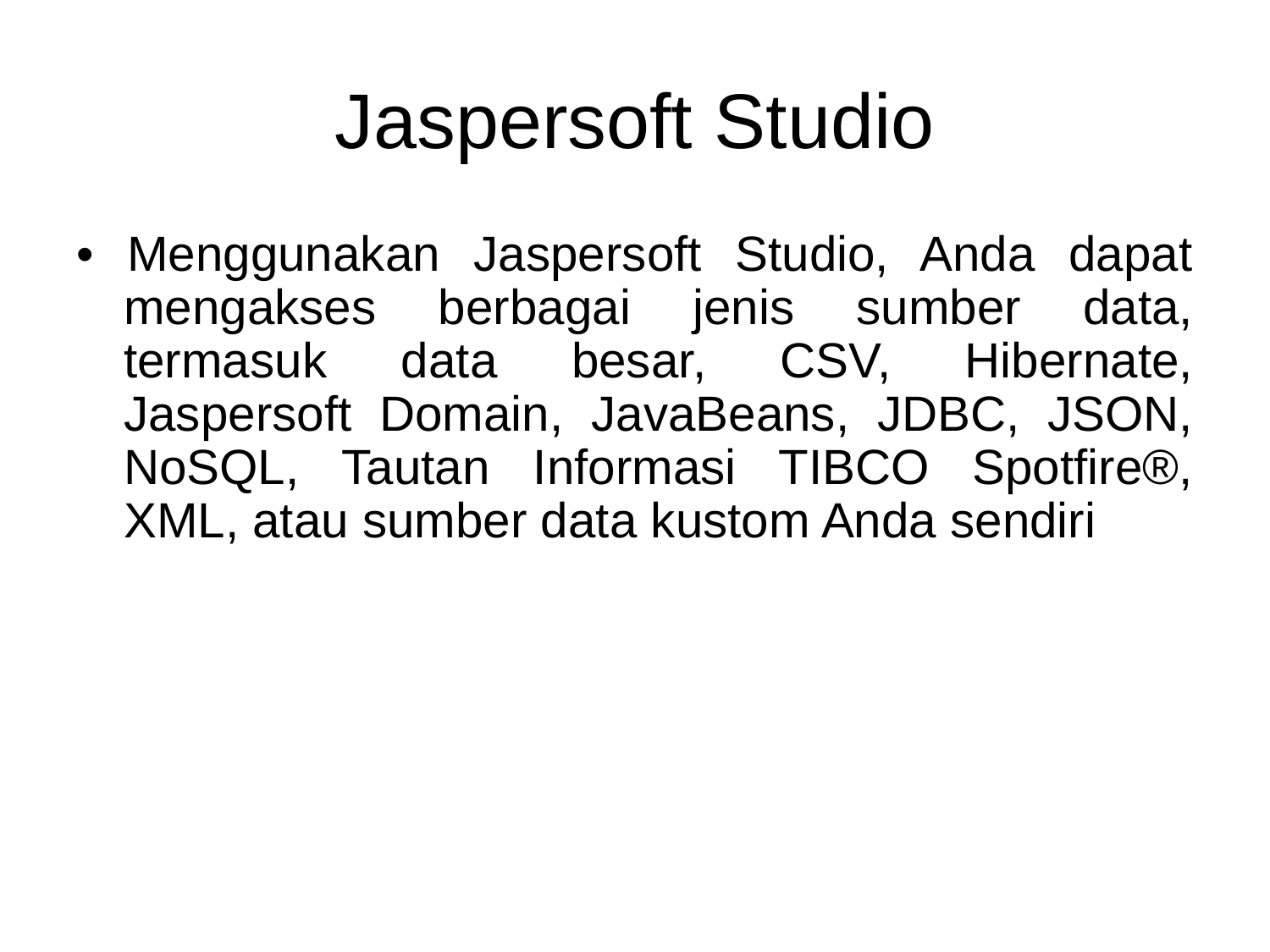

# Jaspersoft Studio
• Menggunakan Jaspersoft Studio, Anda dapat mengakses berbagai jenis sumber data, termasuk data besar, CSV, Hibernate, Jaspersoft Domain, JavaBeans, JDBC, JSON, NoSQL, Tautan Informasi TIBCO Spotfire®, XML, atau sumber data kustom Anda sendiri